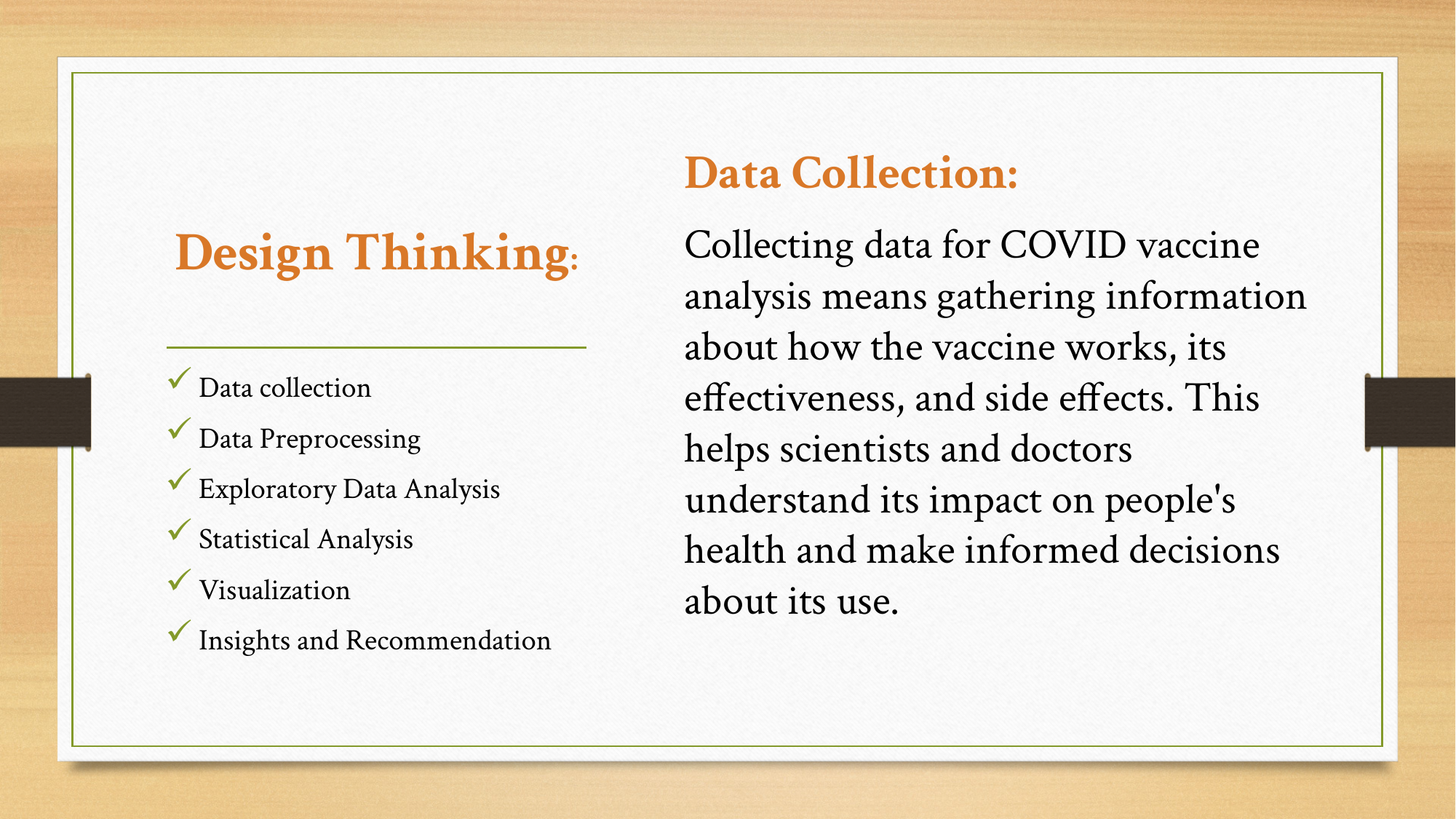

Data Collection:
Collecting data for COVID vaccine analysis means gathering information about how the vaccine works, its effectiveness, and side effects. This helps scientists and doctors understand its impact on people's health and make informed decisions about its use.

# Design Thinking:
Data collection
Data Preprocessing
Exploratory Data Analysis
Statistical Analysis
Visualization
Insights and Recommendation